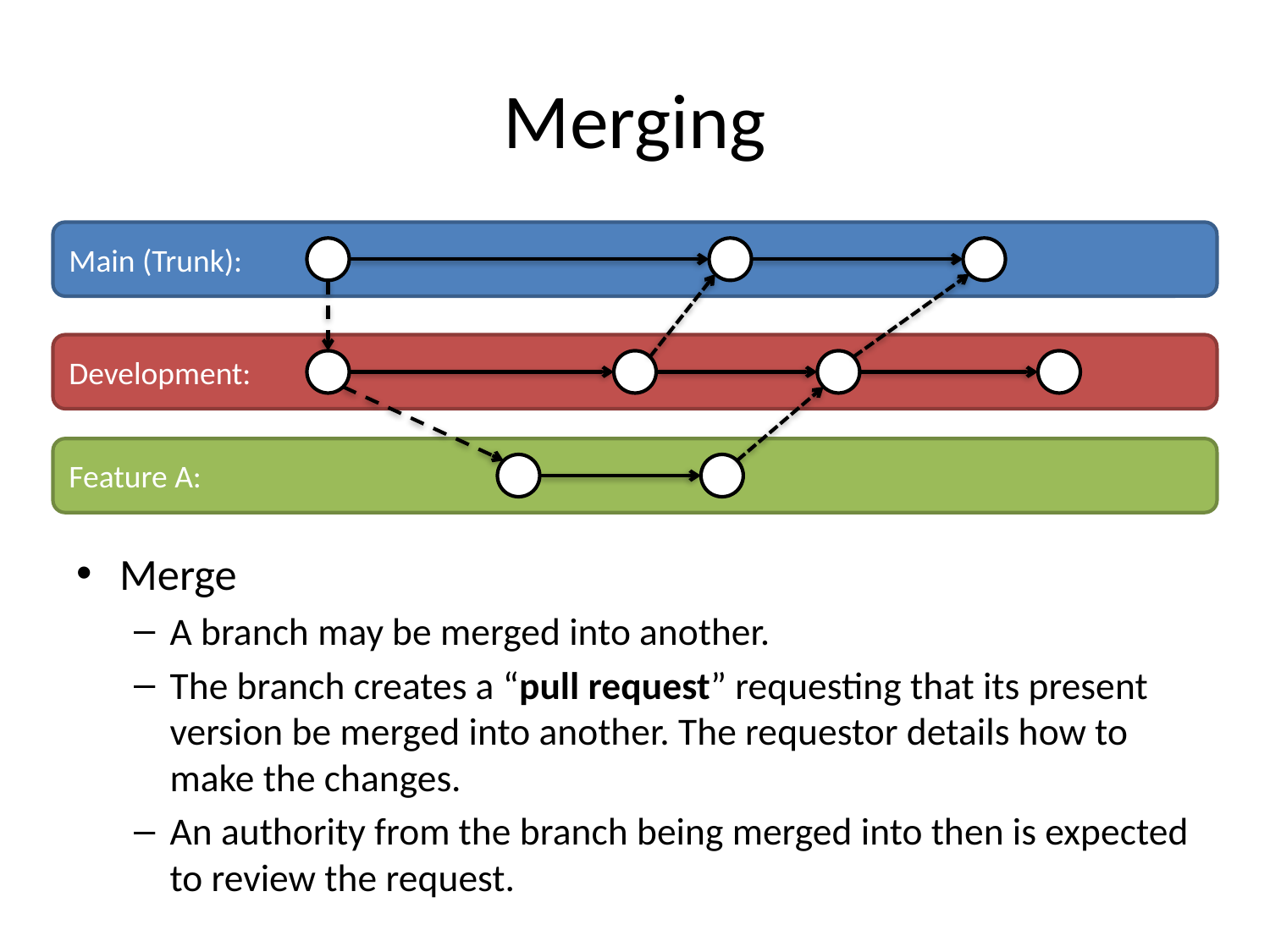

# Merging
Main (Trunk):

Development:

Feature A:

Merge
A branch may be merged into another.
The branch creates a “pull request” requesting that its present version be merged into another. The requestor details how to make the changes.
An authority from the branch being merged into then is expected to review the request.